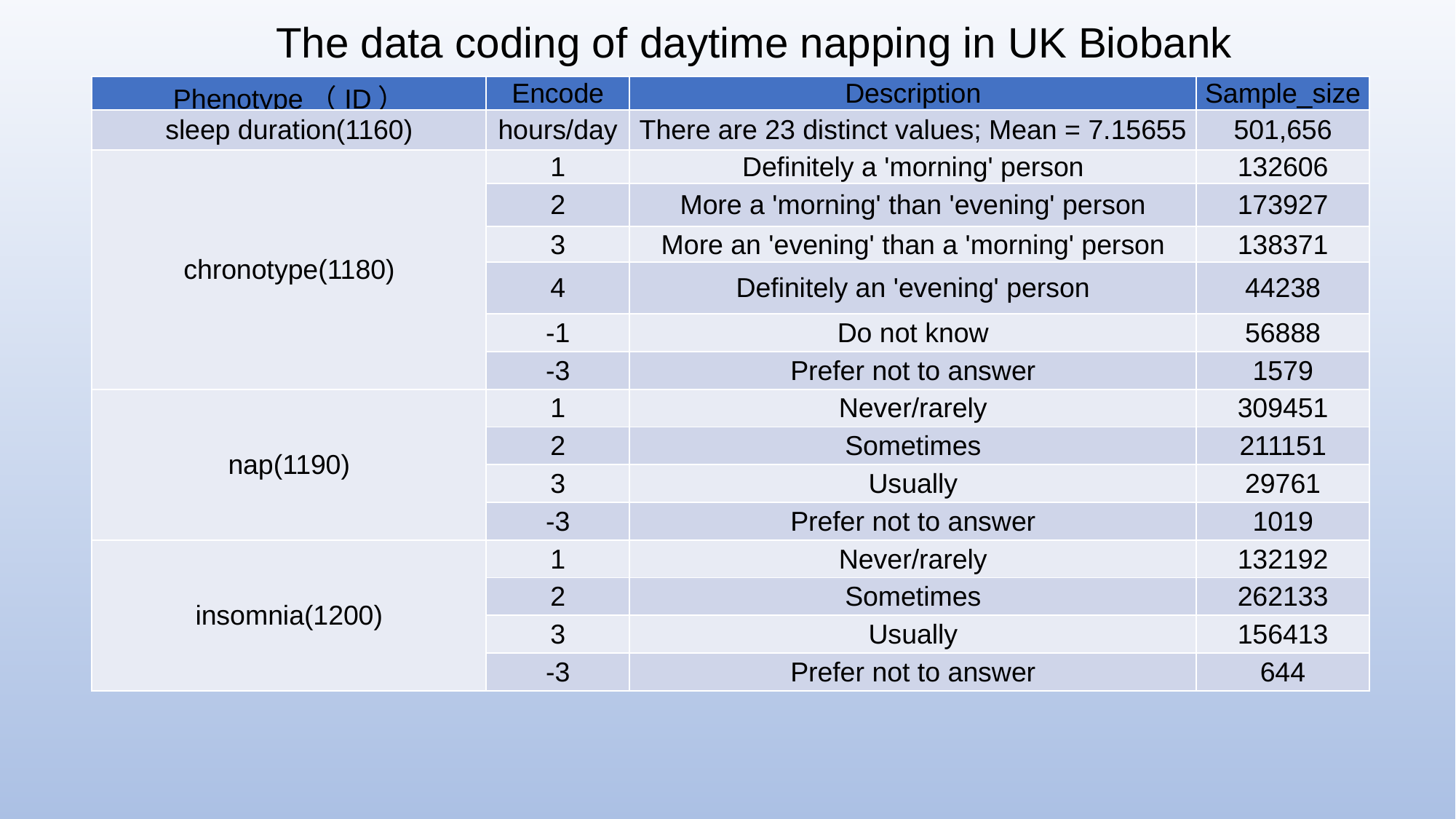

The data coding of daytime napping in UK Biobank
| Phenotype（ID） | Encode | Description | Sample\_size |
| --- | --- | --- | --- |
| sleep duration(1160) | hours/day | There are 23 distinct values; Mean = 7.15655 | 501,656 |
| chronotype(1180) | 1 | Definitely a 'morning' person | 132606 |
|  | 2 | More a 'morning' than 'evening' person | 173927 |
|  | 3 | More an 'evening' than a 'morning' person | 138371 |
|  | 4 | Definitely an 'evening' person | 44238 |
|  | -1 | Do not know | 56888 |
|  | -3 | Prefer not to answer | 1579 |
| nap(1190) | 1 | Never/rarely | 309451 |
|  | 2 | Sometimes | 211151 |
|  | 3 | Usually | 29761 |
|  | -3 | Prefer not to answer | 1019 |
| insomnia(1200) | 1 | Never/rarely | 132192 |
|  | 2 | Sometimes | 262133 |
|  | 3 | Usually | 156413 |
|  | -3 | Prefer not to answer | 644 |